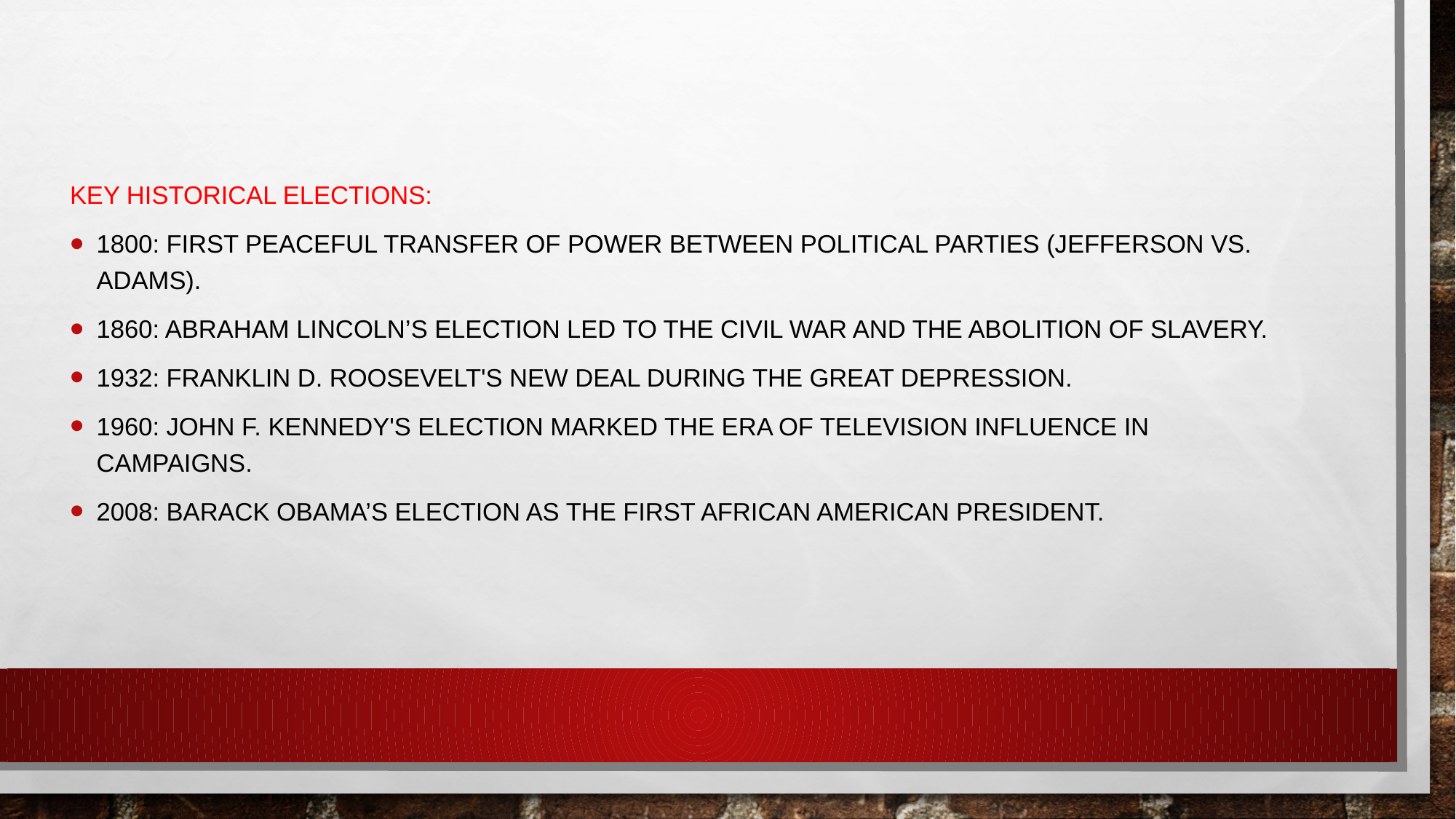

Key Historical Elections:
1800: First peaceful transfer of power between political parties (Jefferson vs. Adams).
1860: Abraham Lincoln’s election led to the Civil War and the abolition of slavery.
1932: Franklin D. Roosevelt's New Deal during the Great Depression.
1960: John F. Kennedy's election marked the era of television influence in campaigns.
2008: Barack Obama’s election as the first African American president.